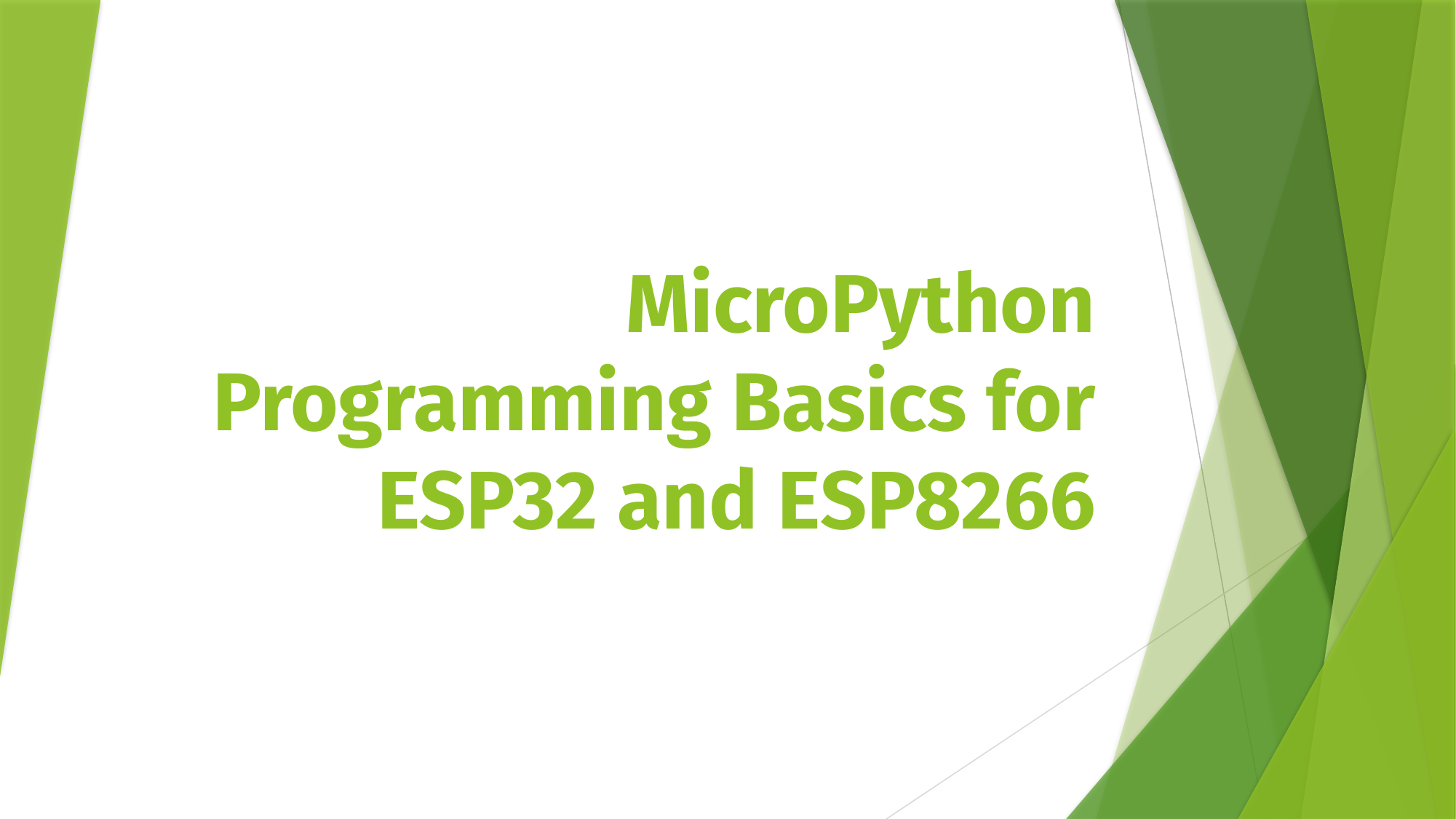

# MicroPython Programming Basics for ESP32 and ESP8266